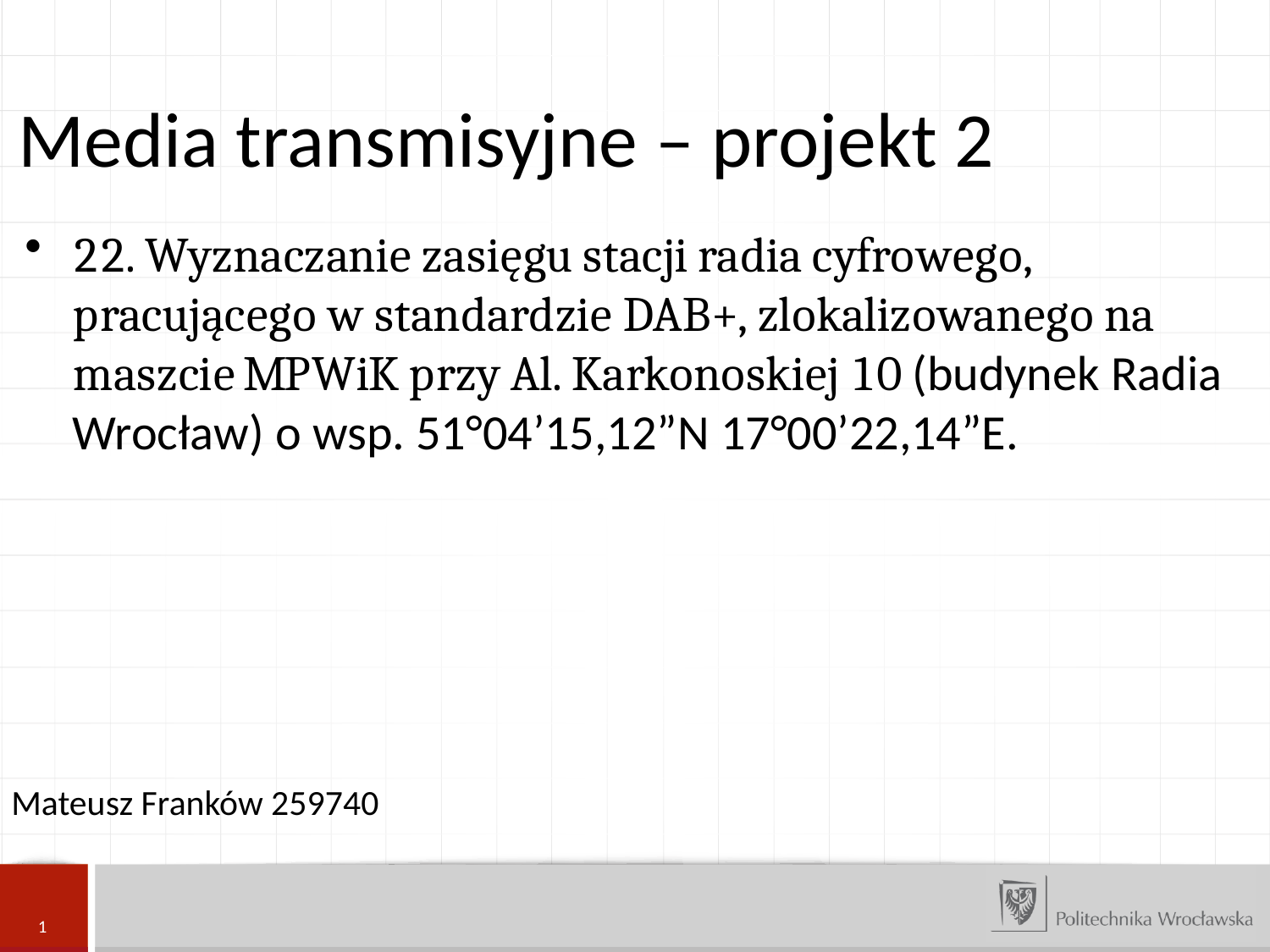

Media transmisyjne – projekt 2
22. Wyznaczanie zasięgu stacji radia cyfrowego, pracującego w standardzie DAB+, zlokalizowanego na maszcie MPWiK przy Al. Karkonoskiej 10 (budynek Radia Wrocław) o wsp. 51°04’15,12”N 17°00’22,14”E.
Mateusz Franków 259740